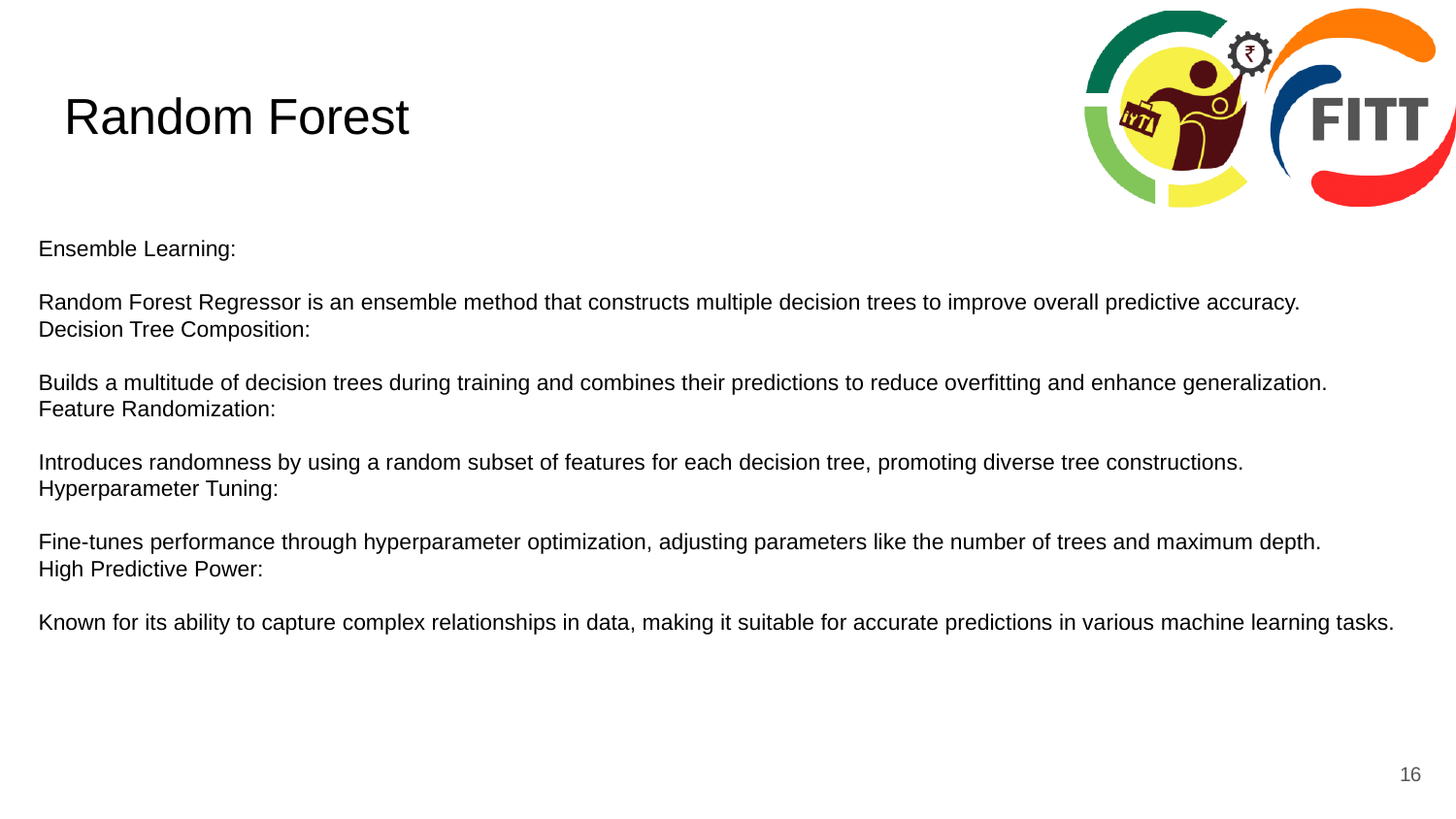

# Random Forest
Ensemble Learning:

Random Forest Regressor is an ensemble method that constructs multiple decision trees to improve overall predictive accuracy.
Decision Tree Composition:

Builds a multitude of decision trees during training and combines their predictions to reduce overfitting and enhance generalization.
Feature Randomization:

Introduces randomness by using a random subset of features for each decision tree, promoting diverse tree constructions.
Hyperparameter Tuning:

Fine-tunes performance through hyperparameter optimization, adjusting parameters like the number of trees and maximum depth.
High Predictive Power:

Known for its ability to capture complex relationships in data, making it suitable for accurate predictions in various machine learning tasks.
16